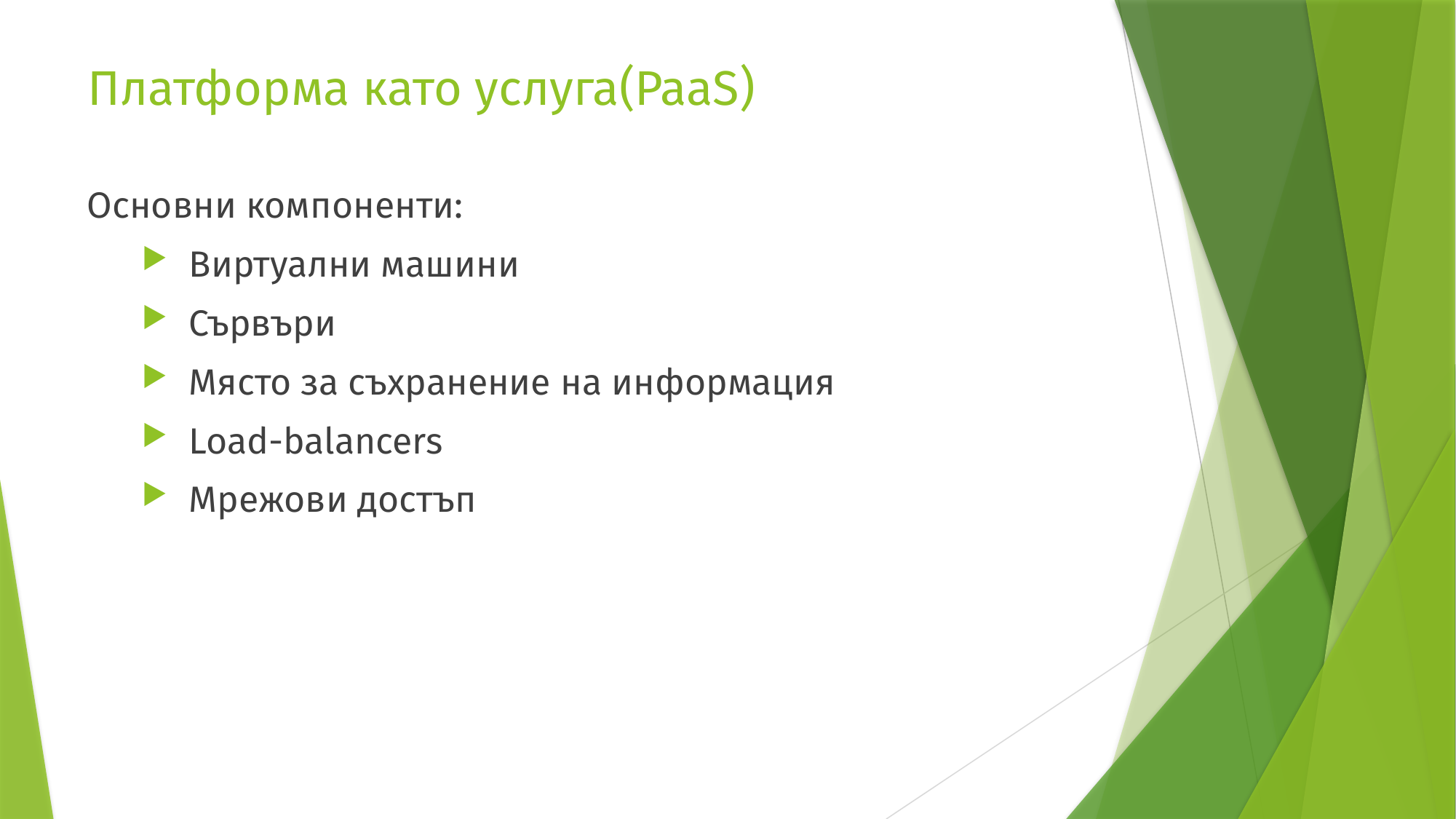

Платформа като услуга(PaaS)

Основни компоненти:
Виртуални машини
Сървъри
Място за съхранение на информация
Load-balancers
Мрежови достъп